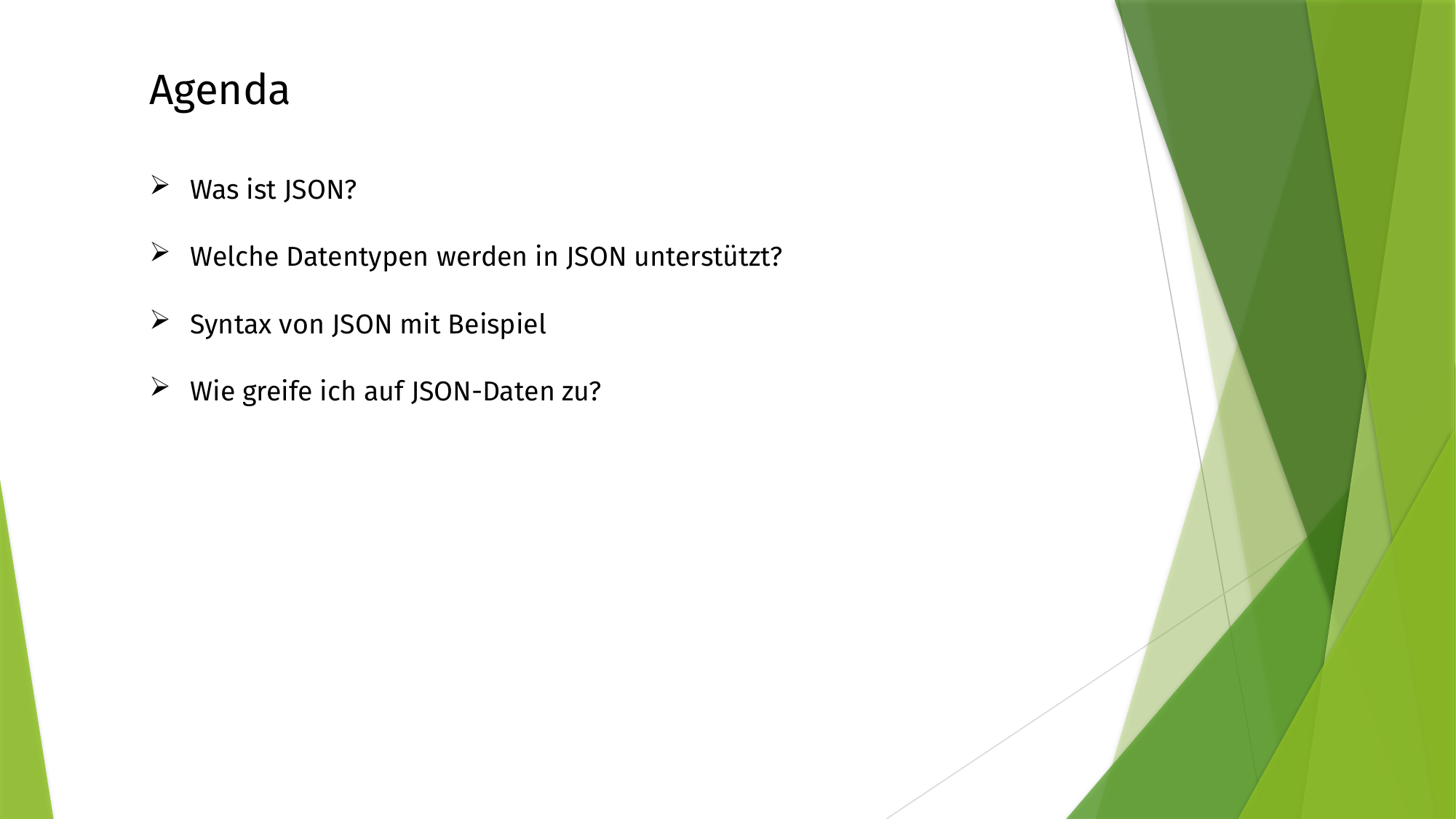

Agenda
Was ist JSON?
Welche Datentypen werden in JSON unterstützt?
Syntax von JSON mit Beispiel
Wie greife ich auf JSON-Daten zu?